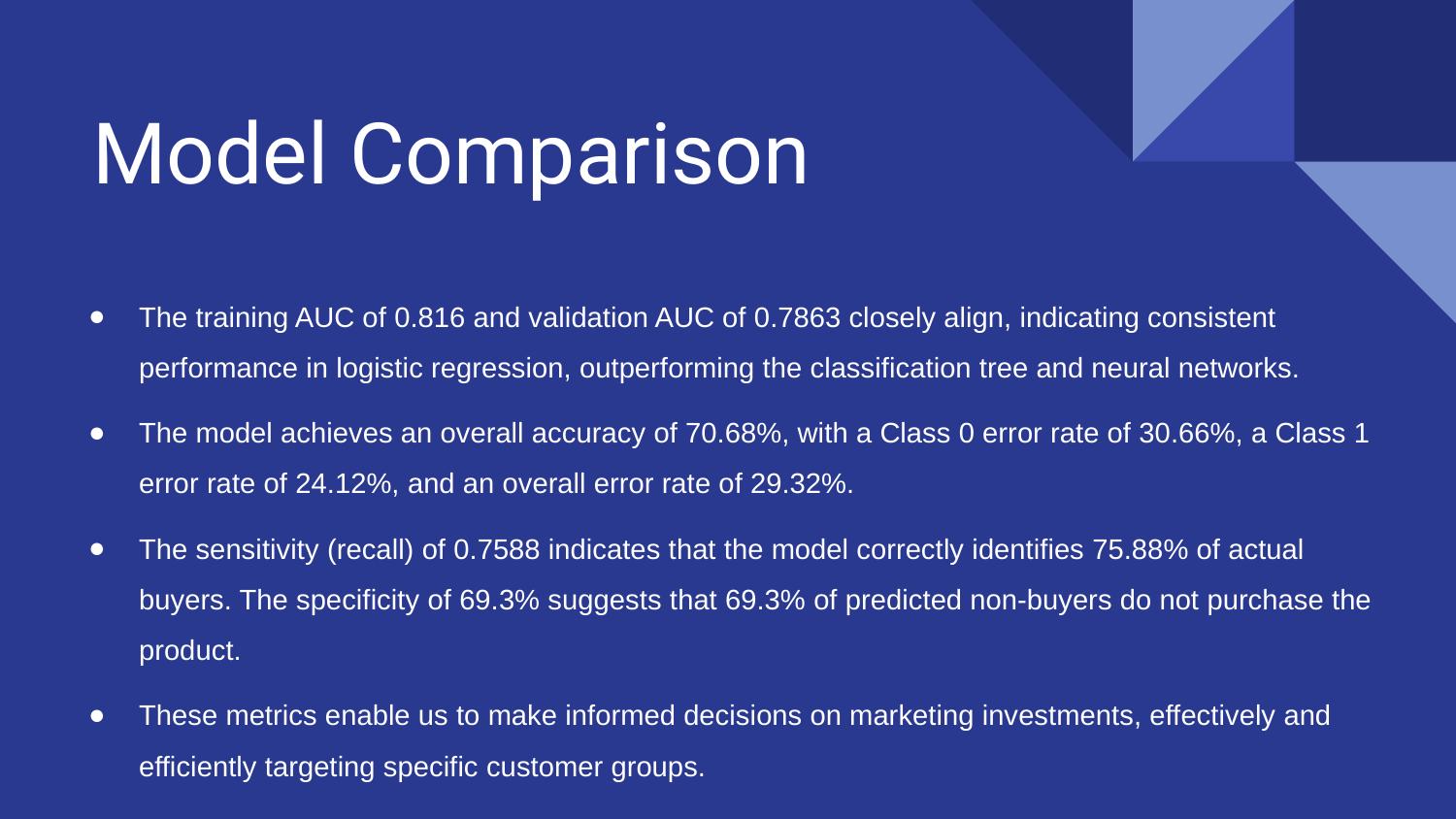

# Model Comparison

The training AUC of 0.816 and validation AUC of 0.7863 closely align, indicating consistent performance in logistic regression, outperforming the classification tree and neural networks.
The model achieves an overall accuracy of 70.68%, with a Class 0 error rate of 30.66%, a Class 1 error rate of 24.12%, and an overall error rate of 29.32%.
The sensitivity (recall) of 0.7588 indicates that the model correctly identifies 75.88% of actual buyers. The specificity of 69.3% suggests that 69.3% of predicted non-buyers do not purchase the product.
These metrics enable us to make informed decisions on marketing investments, effectively and efficiently targeting specific customer groups.